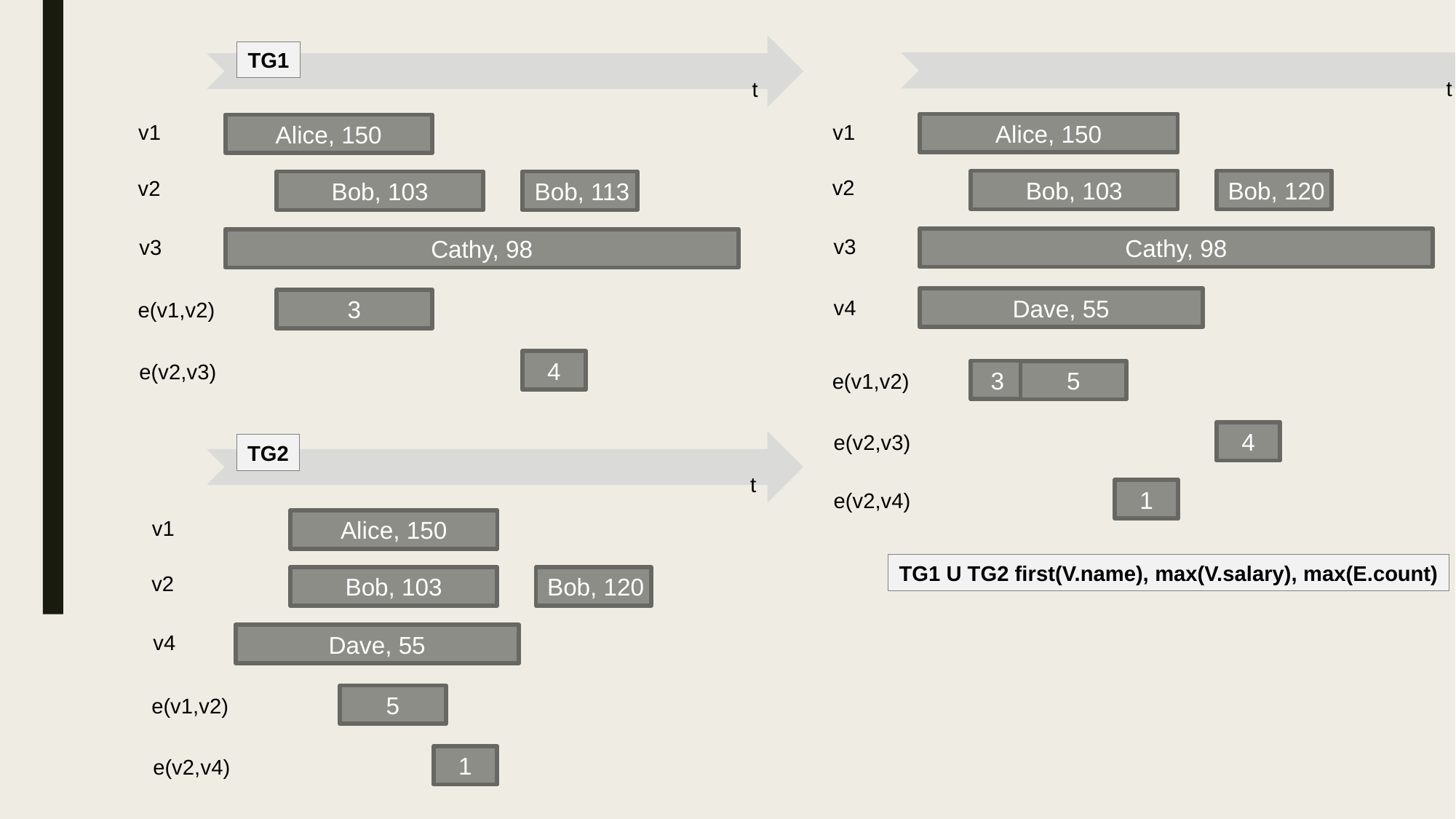

TG1
t
t
v1
Alice, 150
v1
Alice, 150
v2
v2
Bob, 103
Bob, 120
Bob, 103
Bob, 113
v3
Cathy, 98
v3
Cathy, 98
Dave, 55
v4
3
e(v1,v2)
4
e(v2,v3)
3
5
e(v1,v2)
4
e(v2,v3)

TG2
t
1
e(v2,v4)
v1
Alice, 150
TG1 U TG2 first(V.name), max(V.salary), max(E.count)
v2
Bob, 103
Bob, 120
v4
Dave, 55
5
e(v1,v2)
1
e(v2,v4)